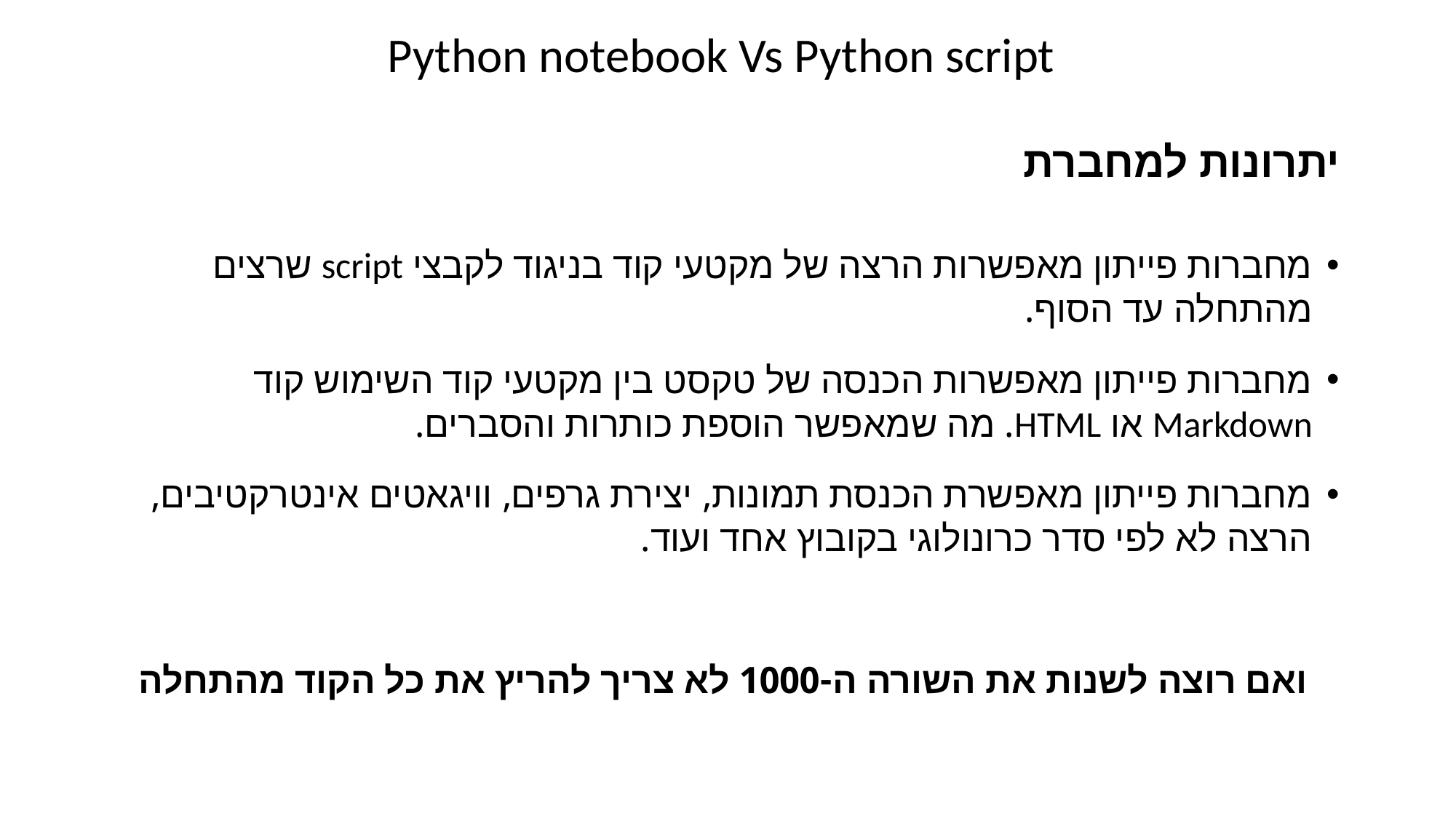

# Python notebook Vs Python script
יתרונות למחברת
מחברות פייתון מאפשרות הרצה של מקטעי קוד בניגוד לקבצי script שרצים מהתחלה עד הסוף.
מחברות פייתון מאפשרות הכנסה של טקסט בין מקטעי קוד השימוש קוד Markdown או HTML. מה שמאפשר הוספת כותרות והסברים.
מחברות פייתון מאפשרת הכנסת תמונות, יצירת גרפים, וויגאטים אינטרקטיבים, הרצה לא לפי סדר כרונולוגי בקובוץ אחד ועוד.

ואם רוצה לשנות את השורה ה-1000 לא צריך להריץ את כל הקוד מהתחלה